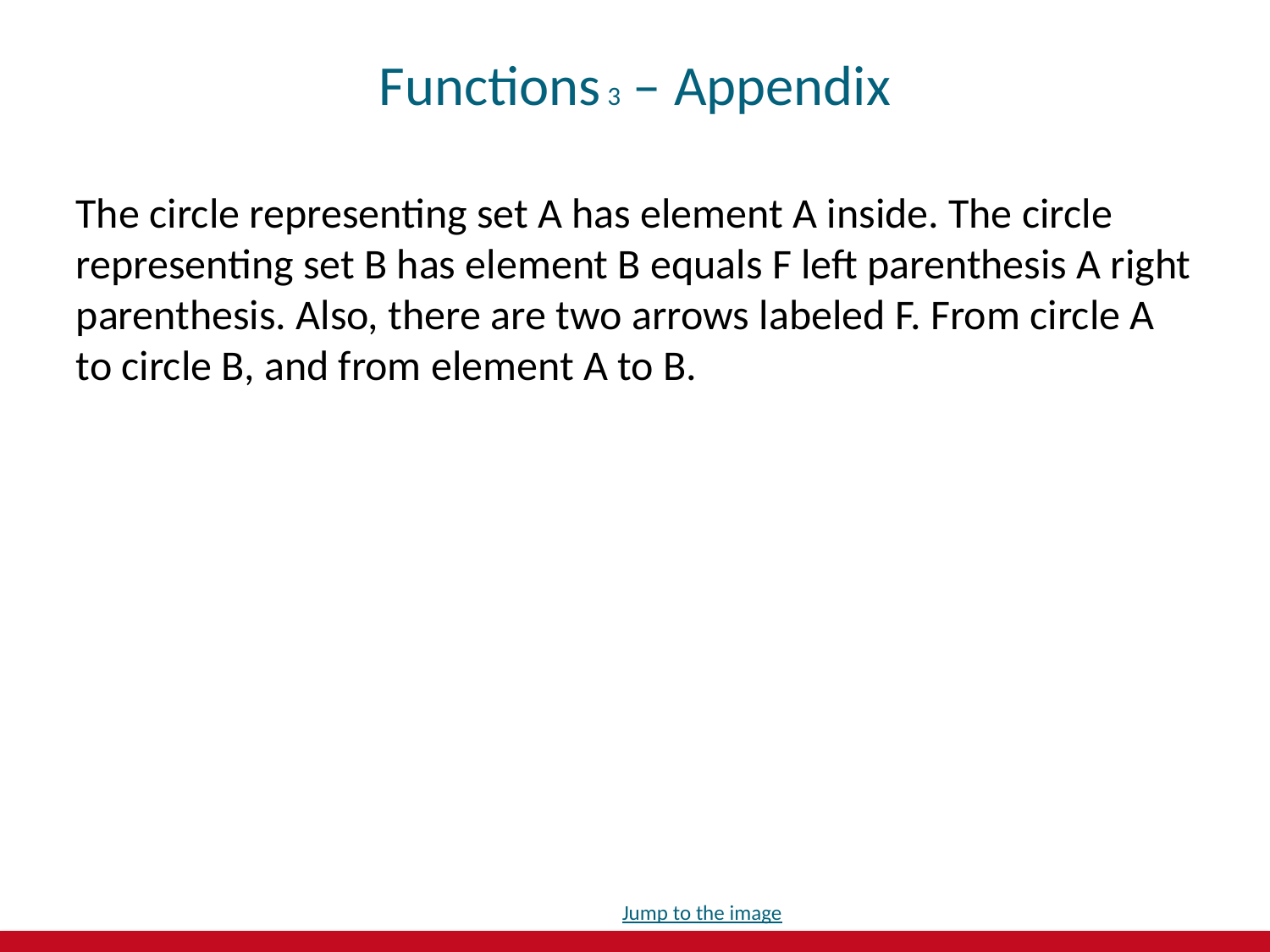

# Functions 3 – Appendix
The circle representing set A has element A inside. The circle representing set B has element B equals F left parenthesis A right parenthesis. Also, there are two arrows labeled F. From circle A to circle B, and from element A to B.
Jump to the image